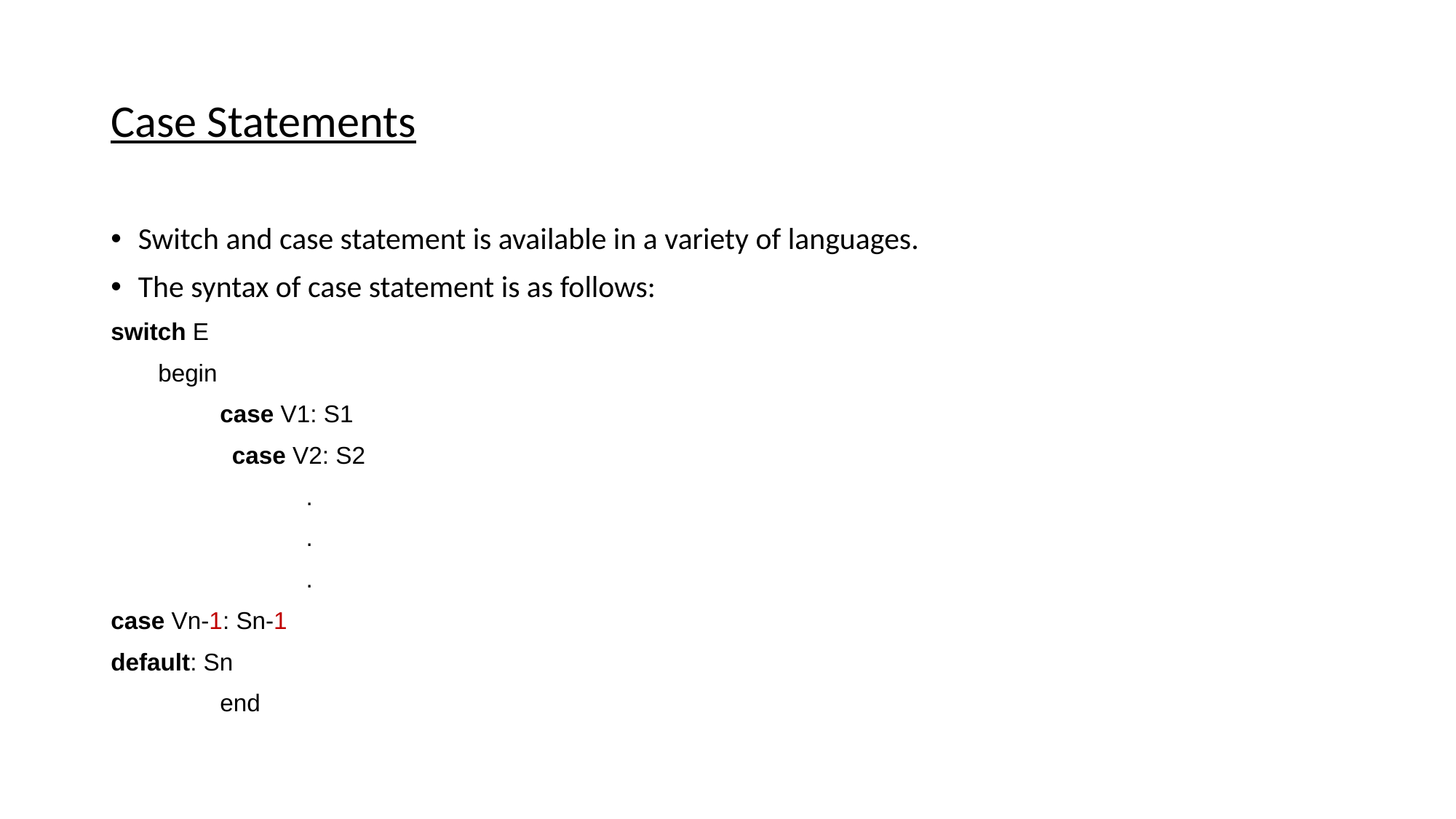

# Case Statements
Switch and case statement is available in a variety of languages.
The syntax of case statement is as follows:
switch E
       begin
	case V1: S1
                  case V2: S2
                             .
                             .
                             .
case Vn-1: Sn-1
default: Sn
	end